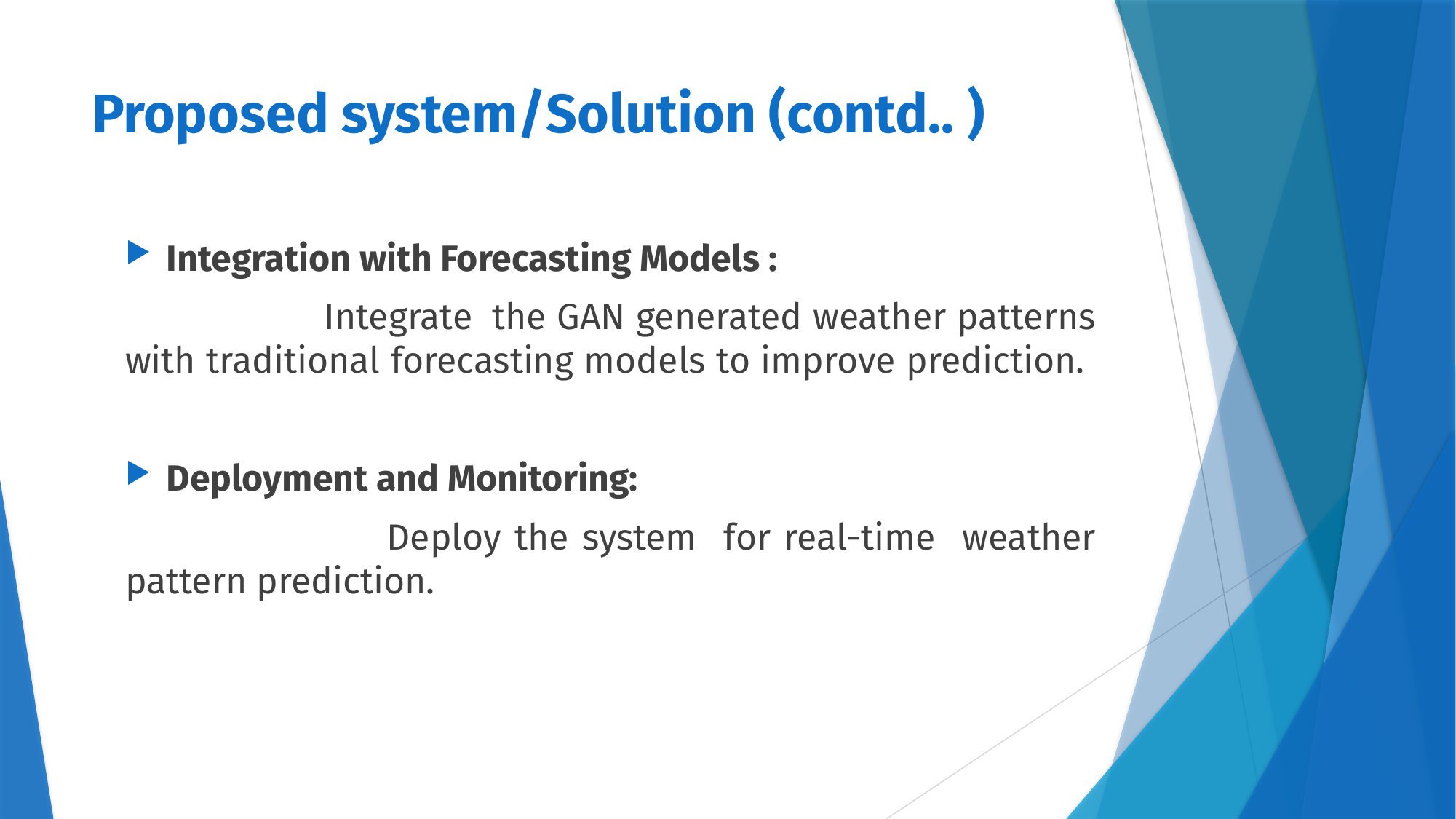

# Proposed system/Solution (contd.. )
Integration with Forecasting Models :
                     Integrate  the GAN generated weather patterns with traditional forecasting models to improve prediction.

Deployment and Monitoring:
                     Deploy the system  for real-time  weather pattern prediction.